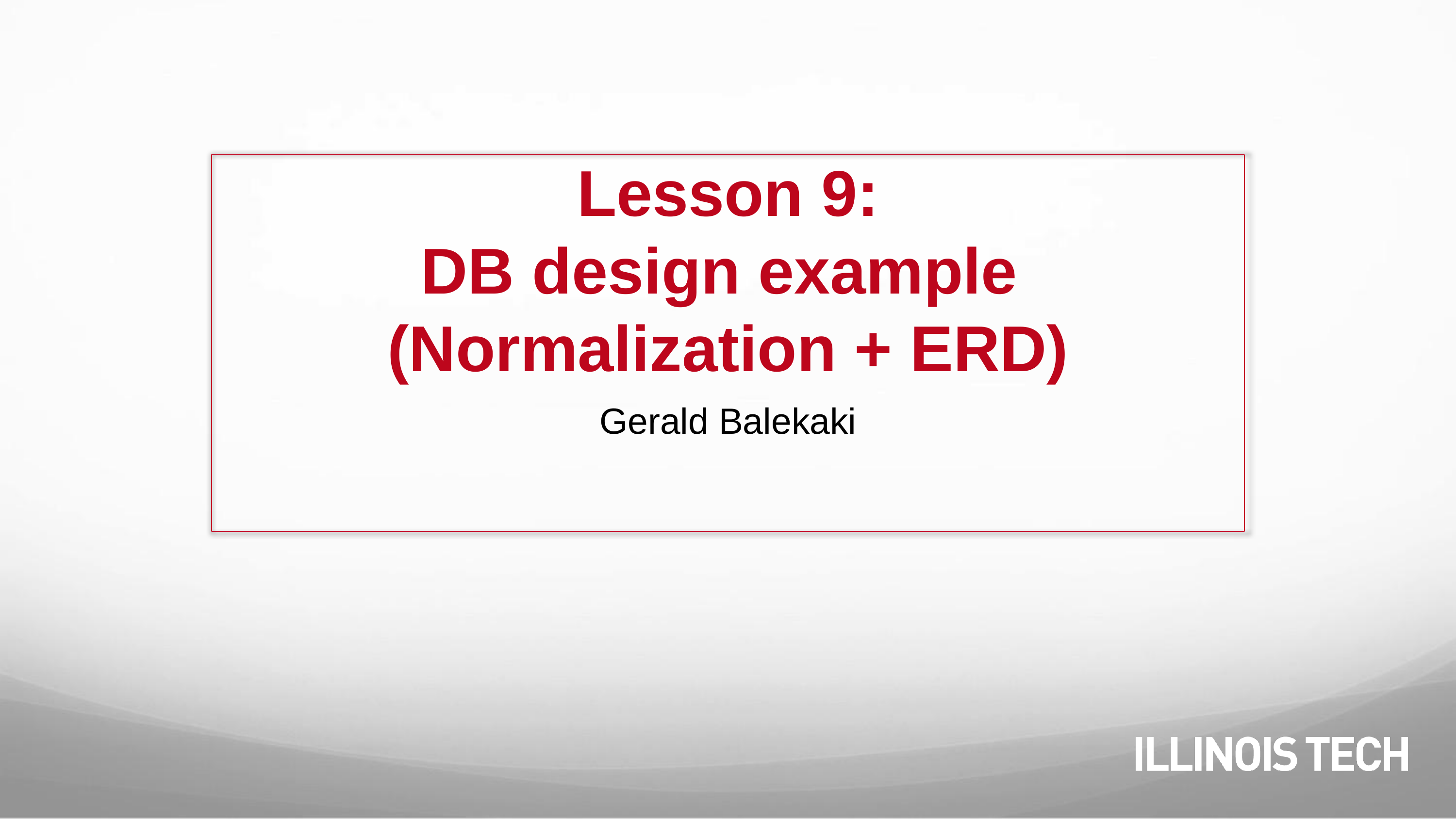

# Lesson 9:
DB design example
(Normalization + ERD)
Gerald Balekaki